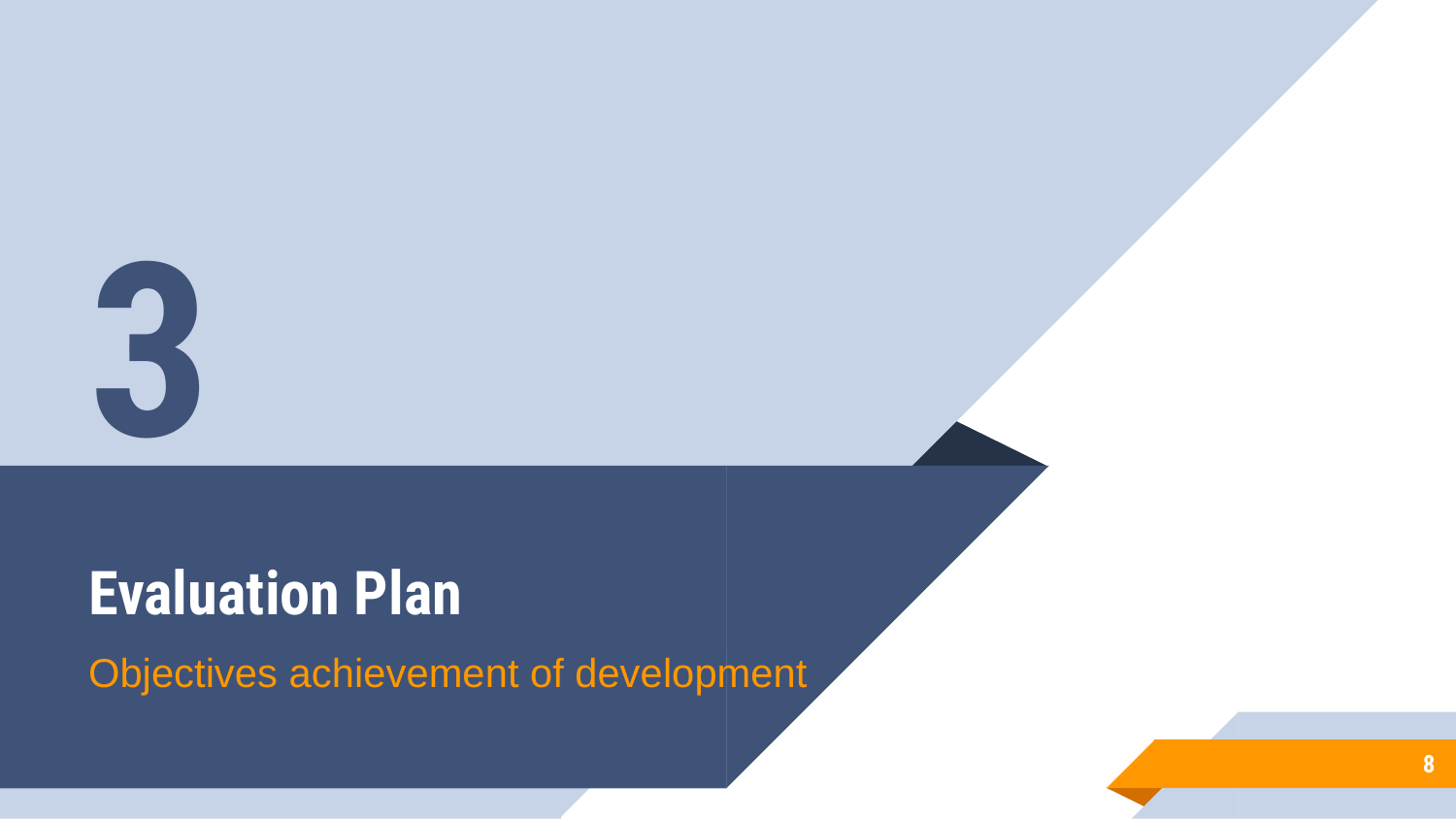

3
# Evaluation Plan
Objectives achievement of development
8